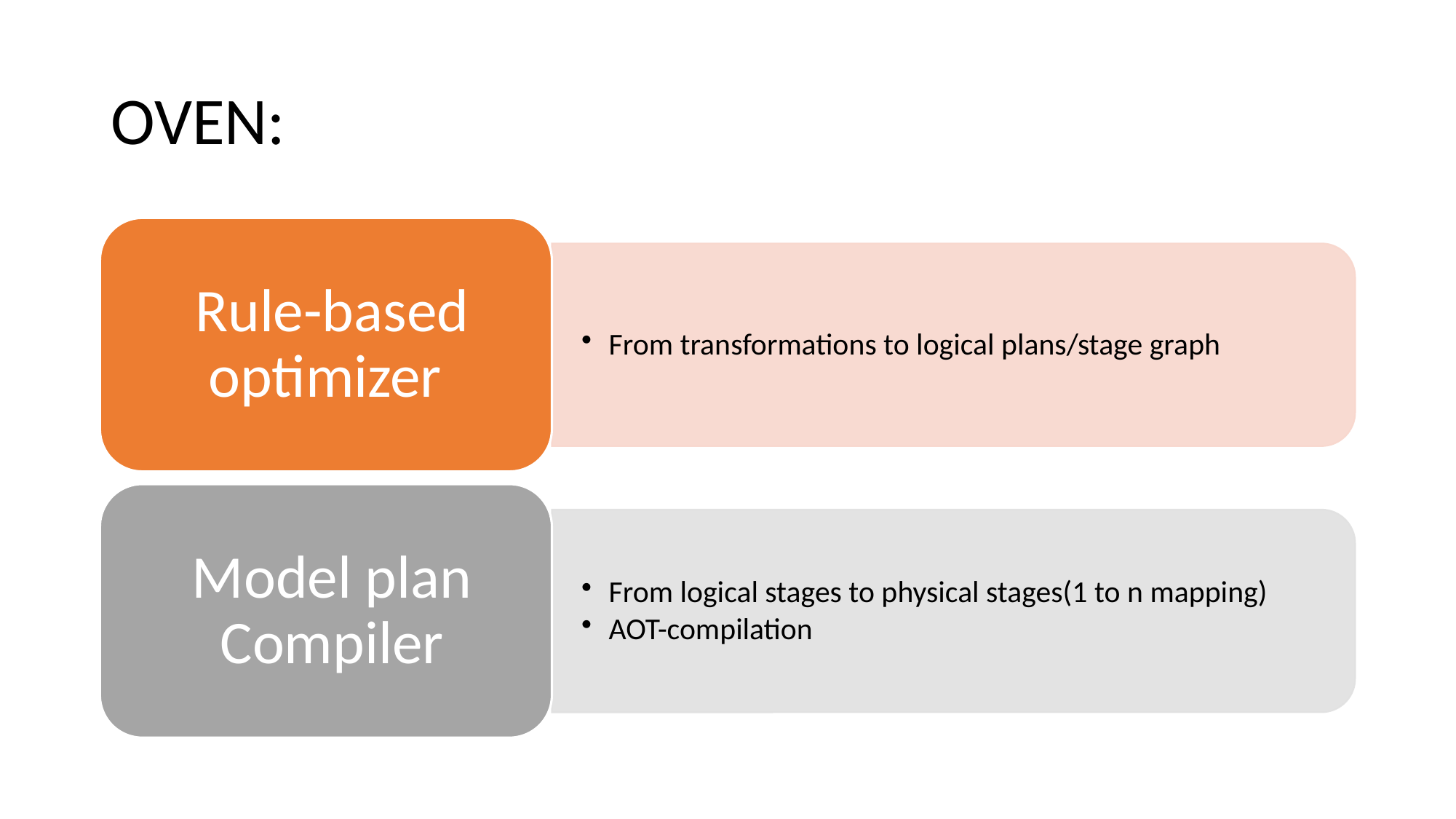

# OVEN:
From transformations to logical plans/stage graph
Rule-based optimizer
From logical stages to physical stages(1 to n mapping)
AOT-compilation
Model plan Compiler